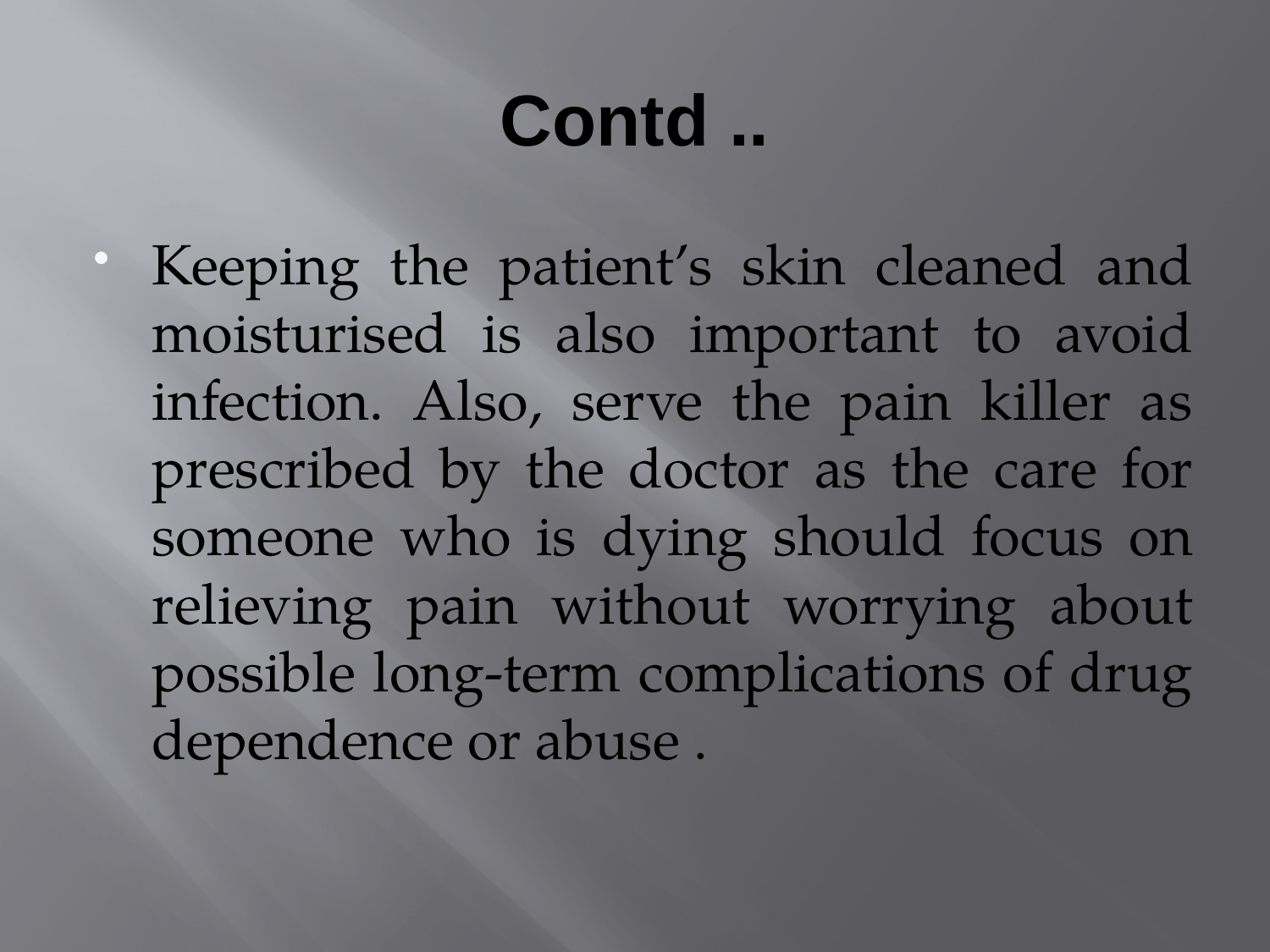

# Contd ..
Keeping the patient’s skin cleaned and moisturised is also important to avoid infection. Also, serve the pain killer as prescribed by the doctor as the care for someone who is dying should focus on relieving pain without worrying about possible long-term complications of drug dependence or abuse .